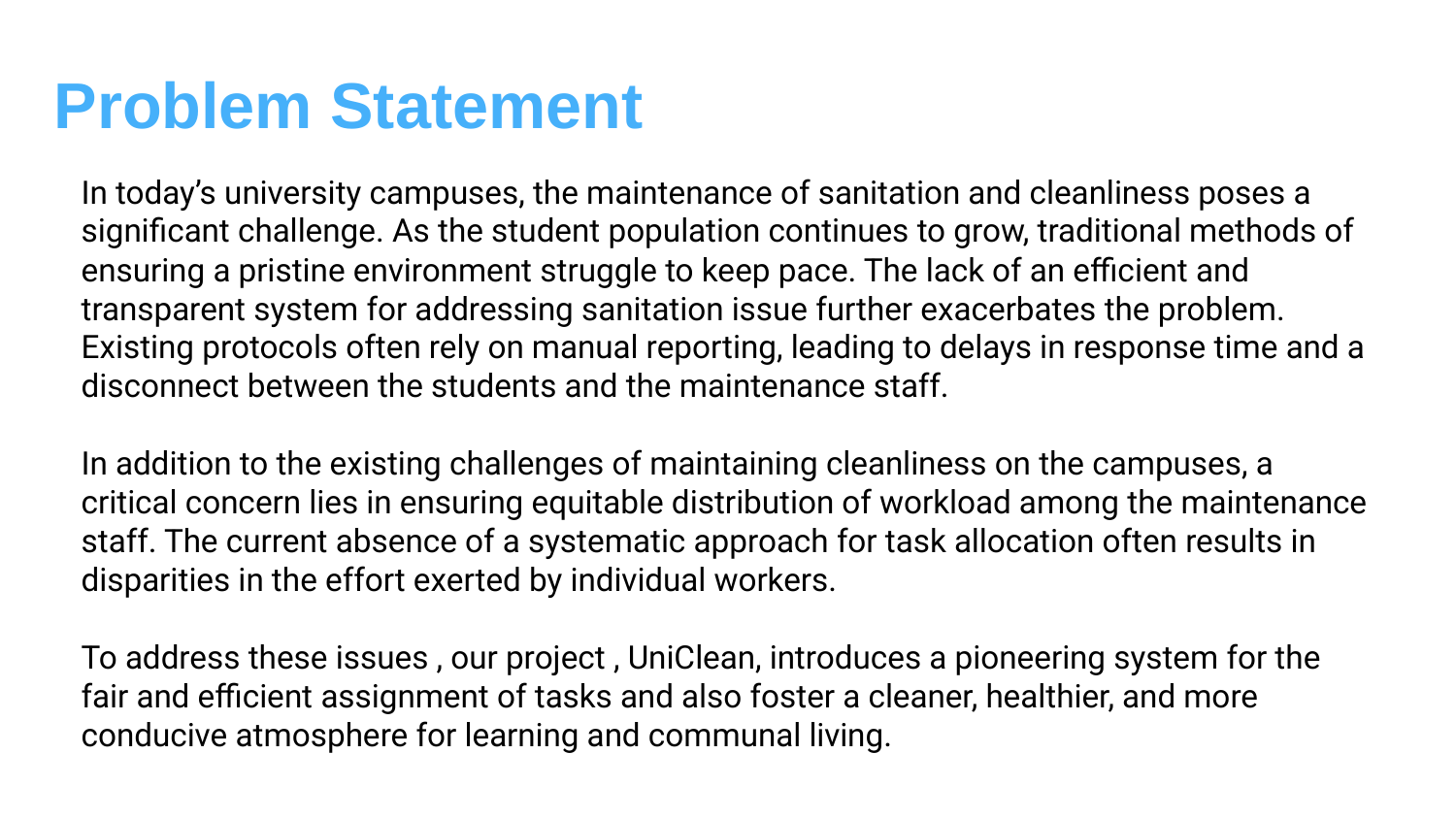

Problem Statement
In today’s university campuses, the maintenance of sanitation and cleanliness poses a significant challenge. As the student population continues to grow, traditional methods of ensuring a pristine environment struggle to keep pace. The lack of an efficient and transparent system for addressing sanitation issue further exacerbates the problem. Existing protocols often rely on manual reporting, leading to delays in response time and a disconnect between the students and the maintenance staff.

In addition to the existing challenges of maintaining cleanliness on the campuses, a critical concern lies in ensuring equitable distribution of workload among the maintenance staff. The current absence of a systematic approach for task allocation often results in disparities in the effort exerted by individual workers.

To address these issues , our project , UniClean, introduces a pioneering system for the fair and efficient assignment of tasks and also foster a cleaner, healthier, and more conducive atmosphere for learning and communal living.